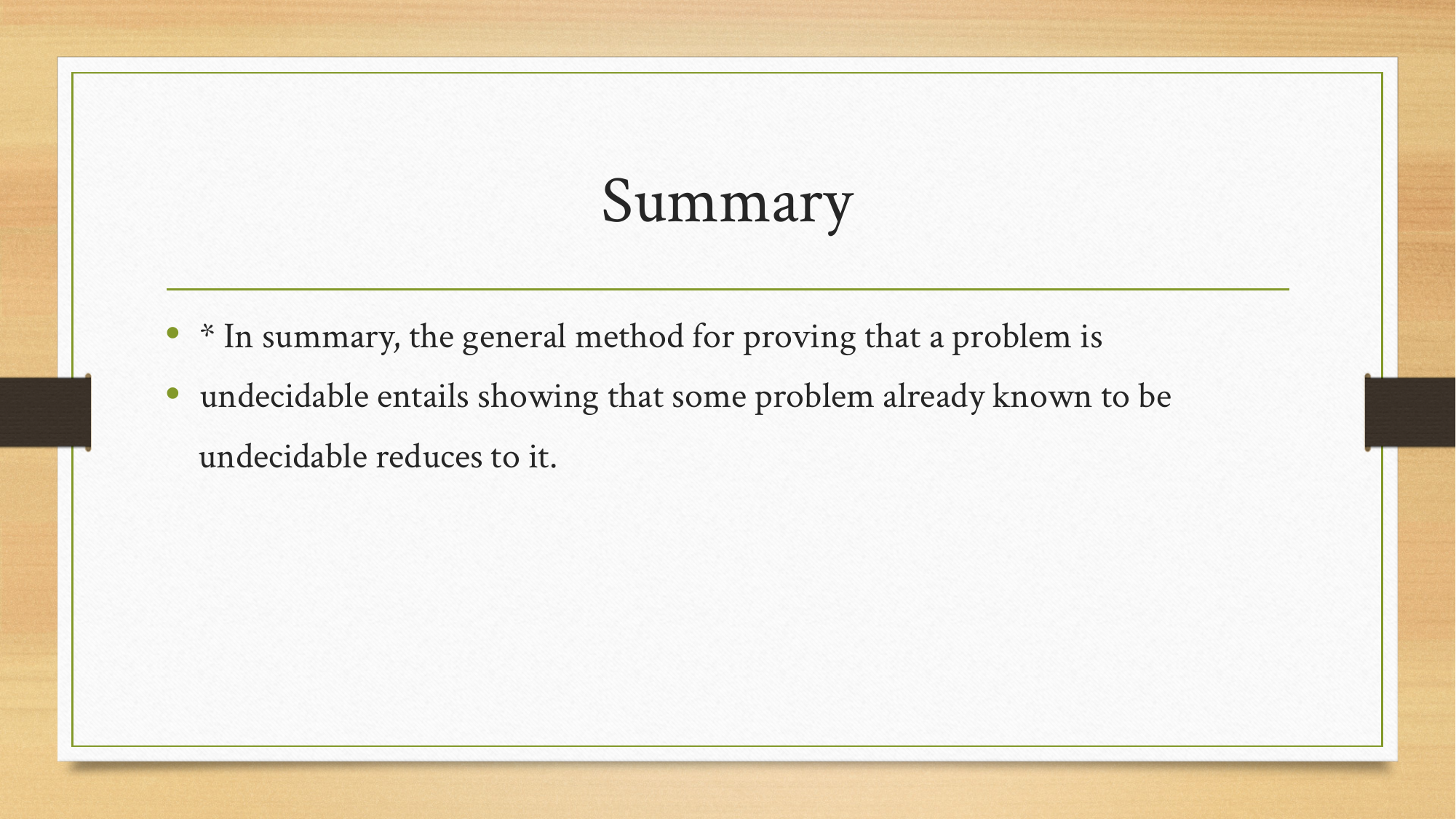

# Summary
* In summary, the general method for proving that a problem is
undecidable entails showing that some problem already known to be
    undecidable reduces to it.